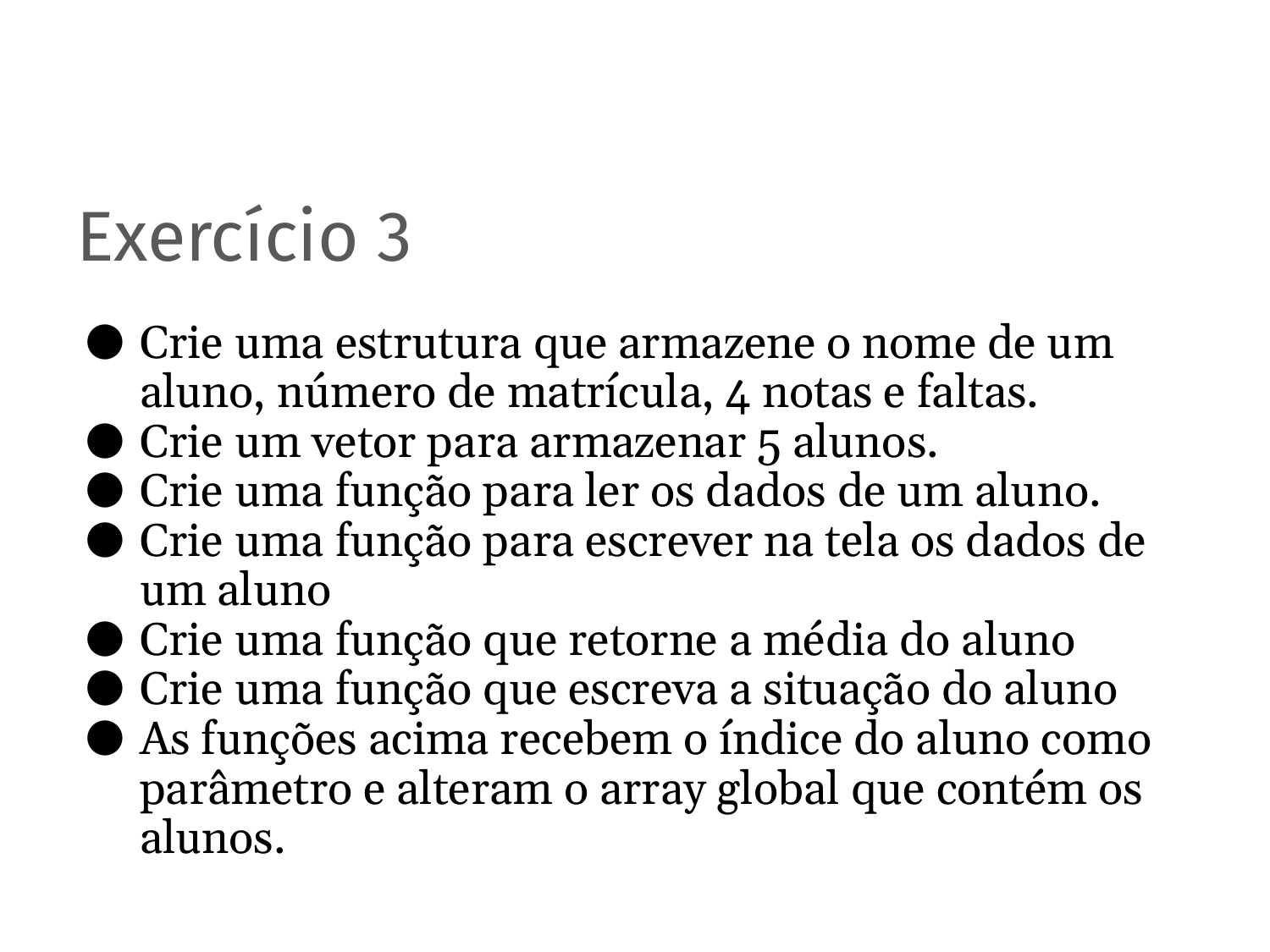

# Exercício 3
Crie uma estrutura que armazene o nome de um aluno, número de matrícula, 4 notas e faltas.
Crie um vetor para armazenar 5 alunos.
Crie uma função para ler os dados de um aluno.
Crie uma função para escrever na tela os dados de um aluno
Crie uma função que retorne a média do aluno
Crie uma função que escreva a situação do aluno
As funções acima recebem o índice do aluno como parâmetro e alteram o array global que contém os alunos.